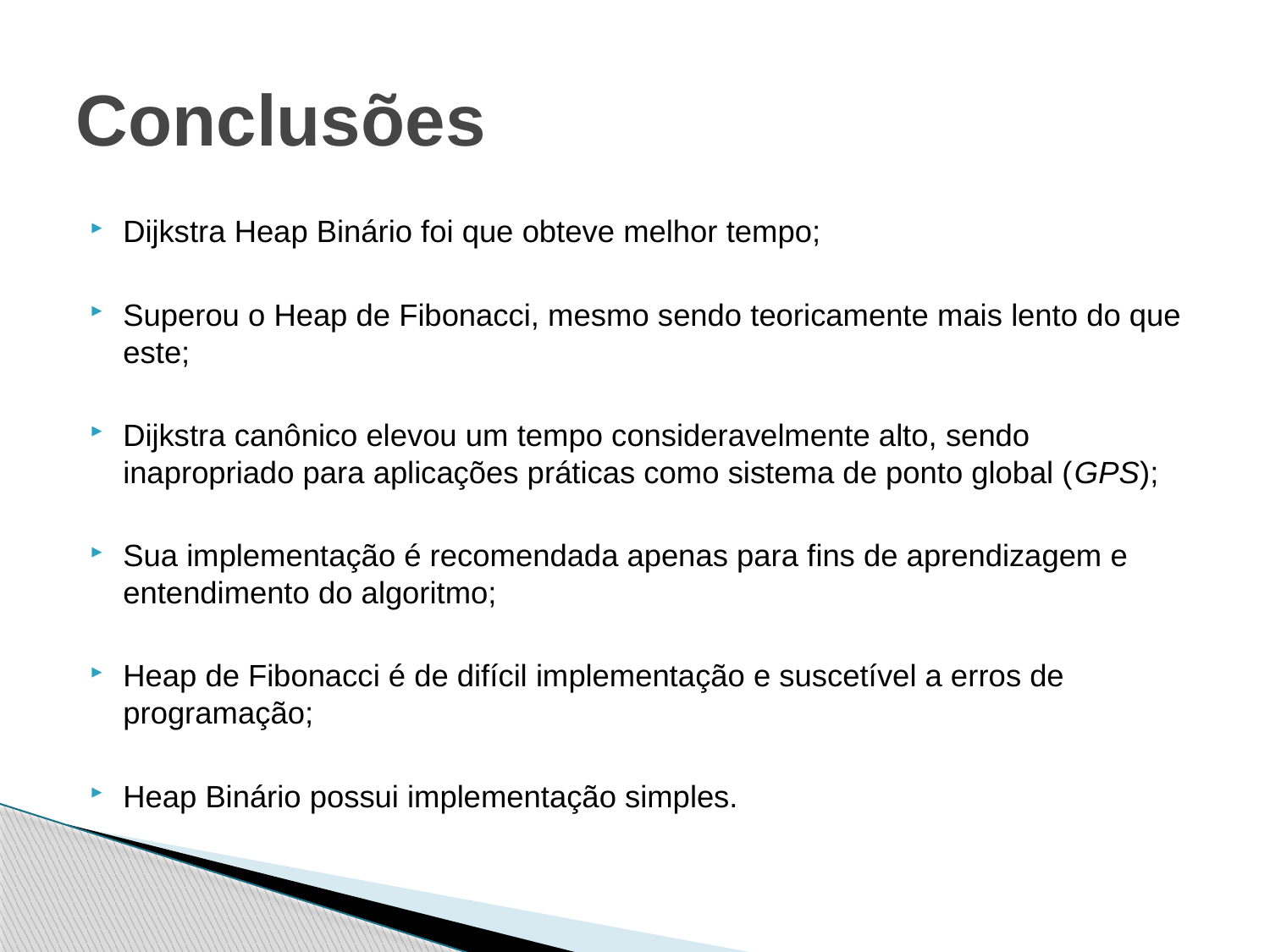

# Conclusões
Dijkstra Heap Binário foi que obteve melhor tempo;

Superou o Heap de Fibonacci, mesmo sendo teoricamente mais lento do que este;

Dijkstra canônico elevou um tempo consideravelmente alto, sendo inapropriado para aplicações práticas como sistema de ponto global (GPS);

Sua implementação é recomendada apenas para fins de aprendizagem e entendimento do algoritmo;

Heap de Fibonacci é de difícil implementação e suscetível a erros de programação;

Heap Binário possui implementação simples.